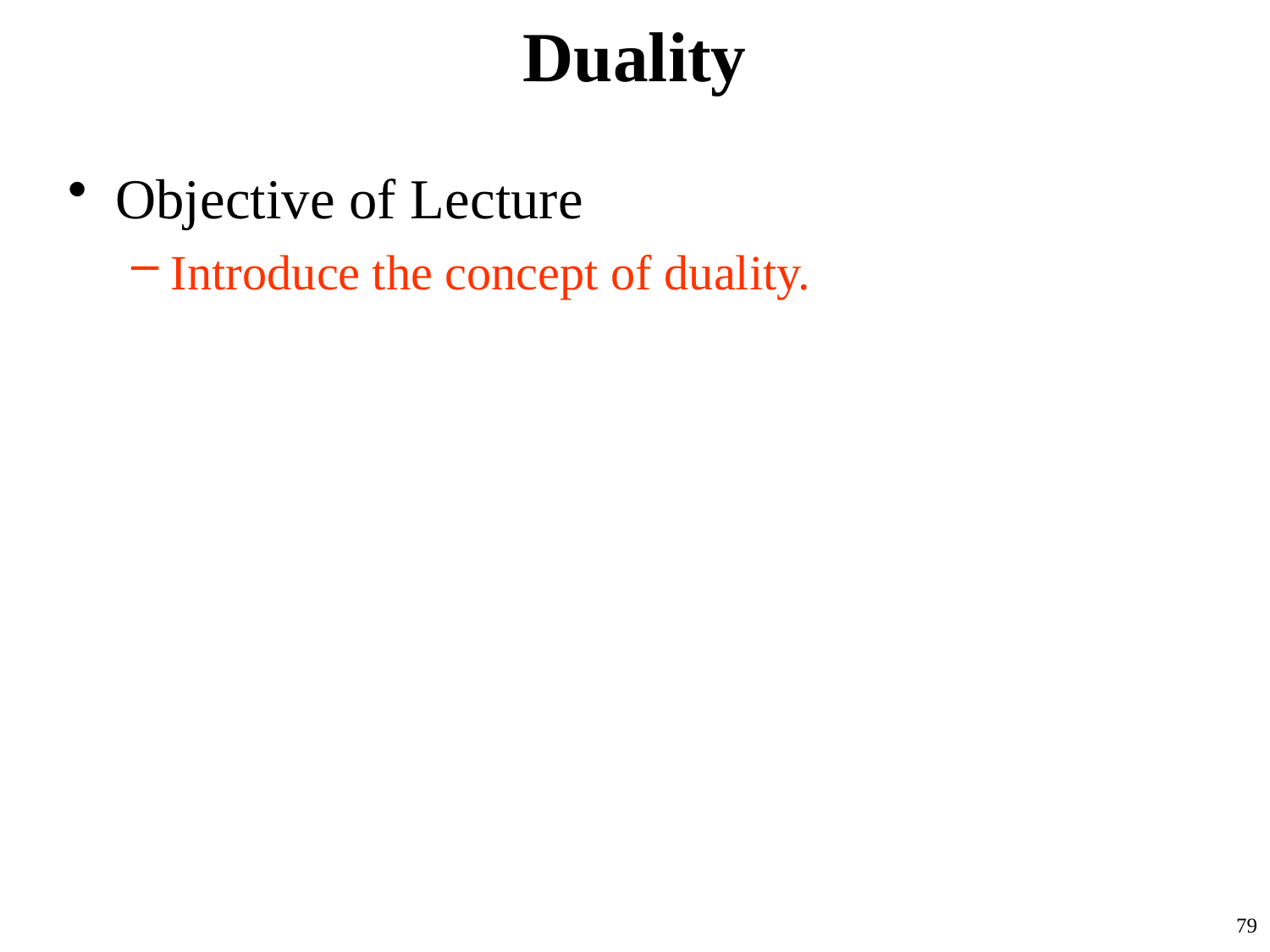

# Duality
Objective of Lecture
Introduce the concept of duality.
79